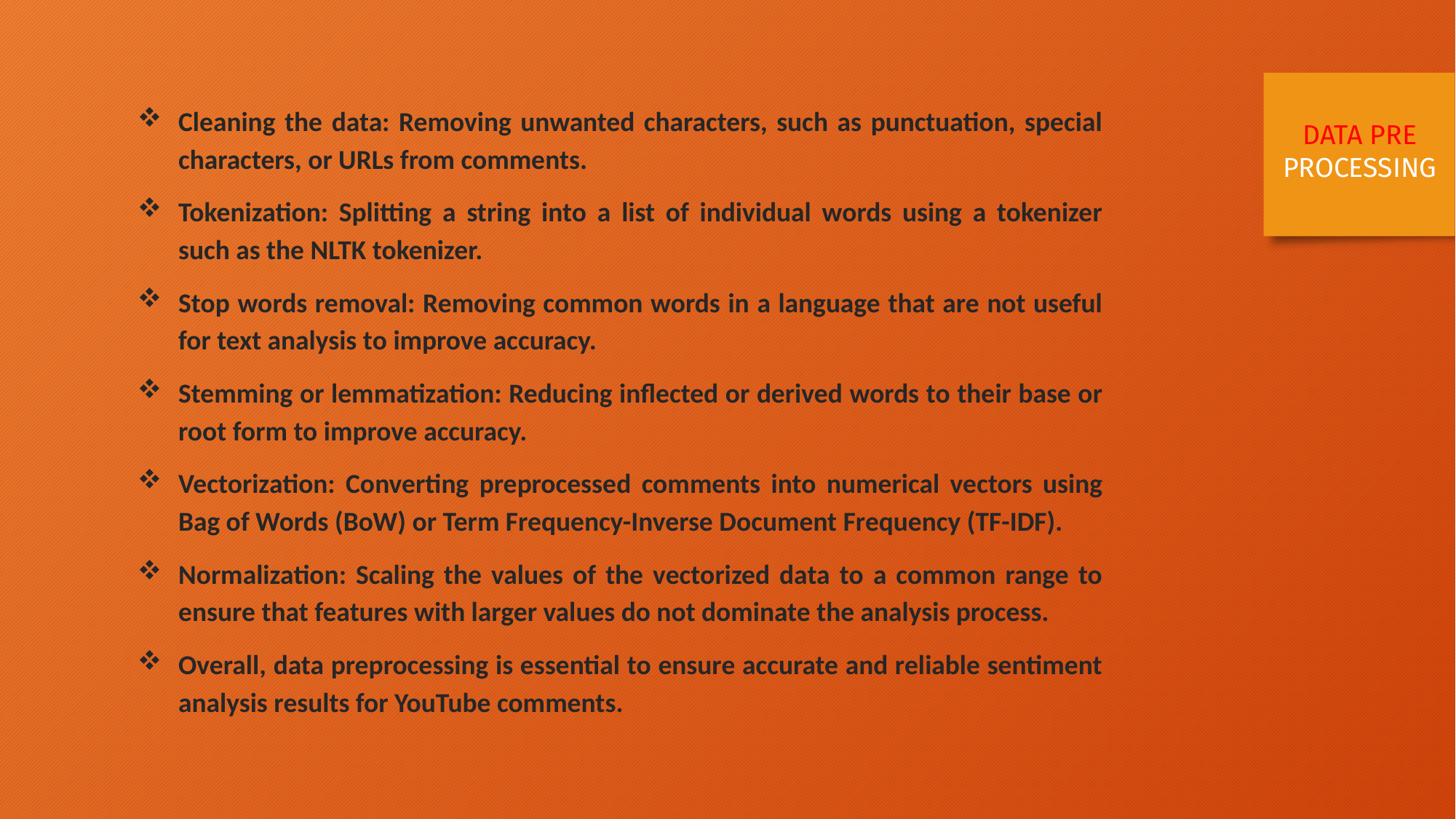

Cleaning the data: Removing unwanted characters, such as punctuation, special characters, or URLs from comments.
Tokenization: Splitting a string into a list of individual words using a tokenizer such as the NLTK tokenizer.
Stop words removal: Removing common words in a language that are not useful for text analysis to improve accuracy.
Stemming or lemmatization: Reducing inflected or derived words to their base or root form to improve accuracy.
Vectorization: Converting preprocessed comments into numerical vectors using Bag of Words (BoW) or Term Frequency-Inverse Document Frequency (TF-IDF).
Normalization: Scaling the values of the vectorized data to a common range to ensure that features with larger values do not dominate the analysis process.
Overall, data preprocessing is essential to ensure accurate and reliable sentiment analysis results for YouTube comments.

DATA PRE PROCESSING